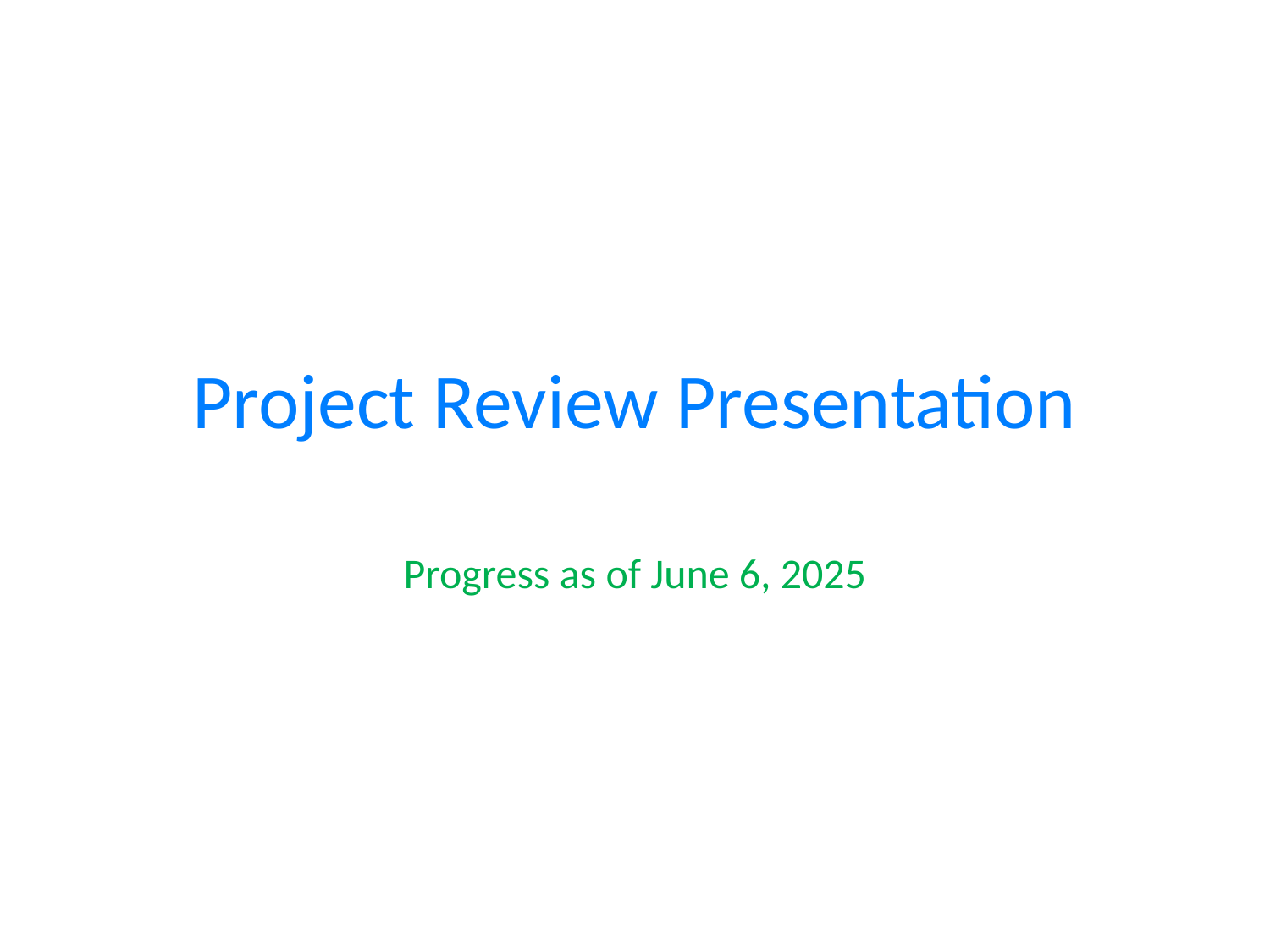

# Project Review Presentation
Progress as of June 6, 2025